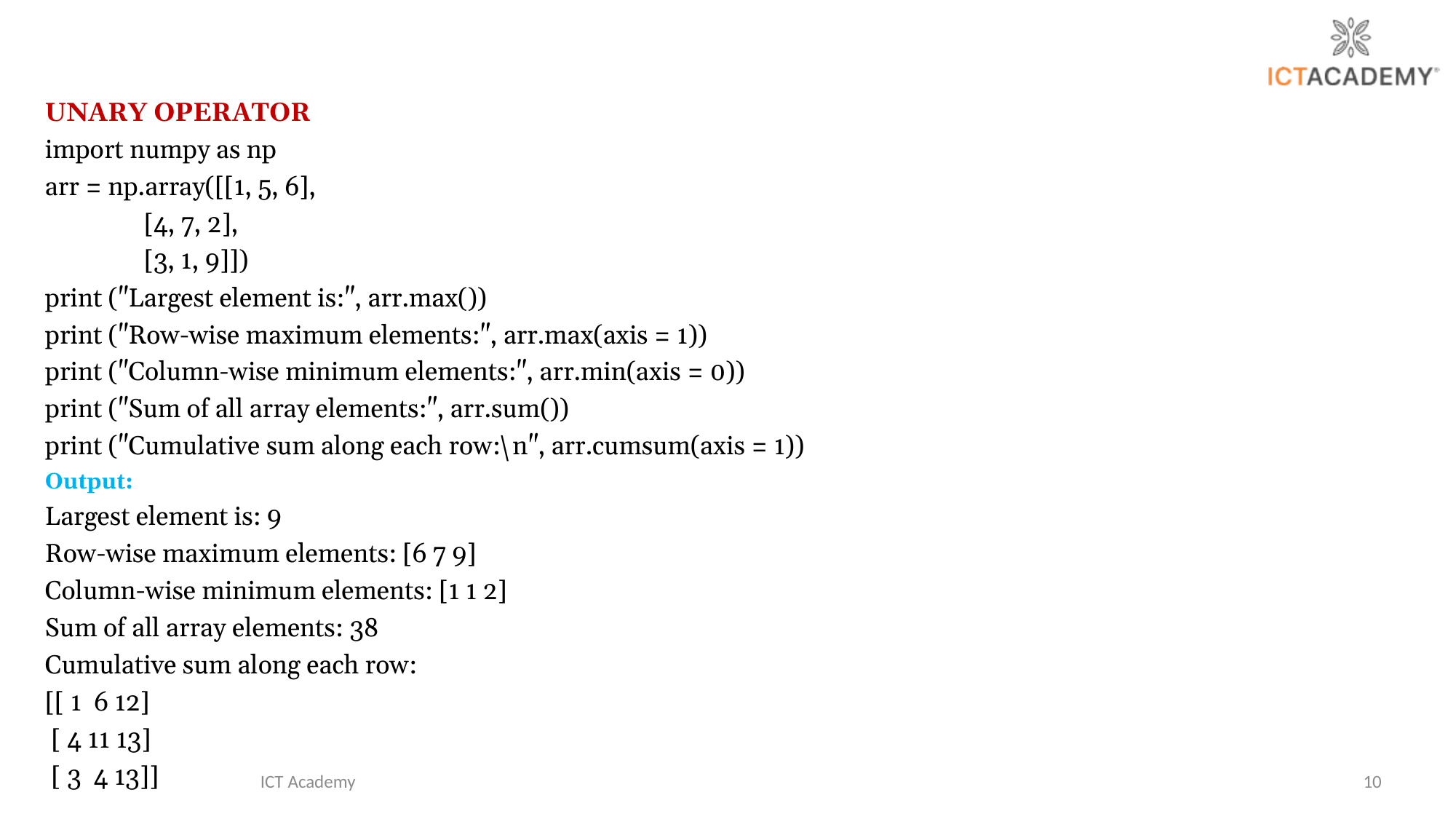

UNARY OPERATOR
import numpy as np
arr = np.array([[1, 5, 6],
                [4, 7, 2],
                [3, 1, 9]])
print ("Largest element is:", arr.max())
print ("Row-wise maximum elements:", arr.max(axis = 1))
print ("Column-wise minimum elements:", arr.min(axis = 0))
print ("Sum of all array elements:", arr.sum())
print ("Cumulative sum along each row:\n", arr.cumsum(axis = 1))
Output:
Largest element is: 9
Row-wise maximum elements: [6 7 9]
Column-wise minimum elements: [1 1 2]
Sum of all array elements: 38
Cumulative sum along each row:
[[ 1  6 12]
 [ 4 11 13]
 [ 3  4 13]]
ICT Academy
10